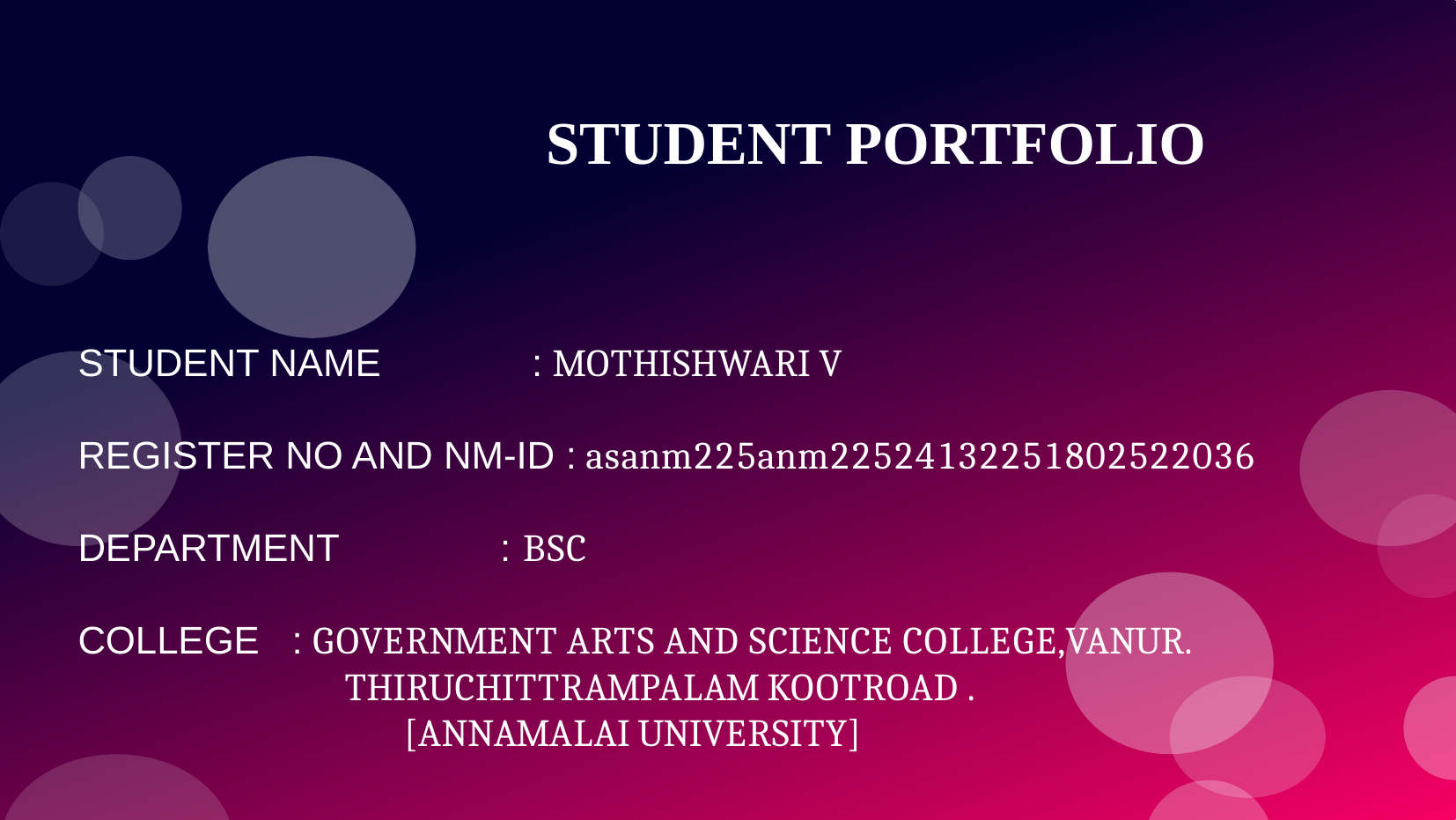

# STUDENT PORTFOLIO
STUDENT NAME              : MOTHISHWARI V

REGISTER NO AND NM-ID : asanm225anm22524132251802522036

DEPARTMENT               : BSC

COLLEGE   : GOVERNMENT ARTS AND SCIENCE COLLEGE,VANUR.
                               THIRUCHITTRAMPALAM KOOTROAD .
                                      [ANNAMALAI UNIVERSITY]